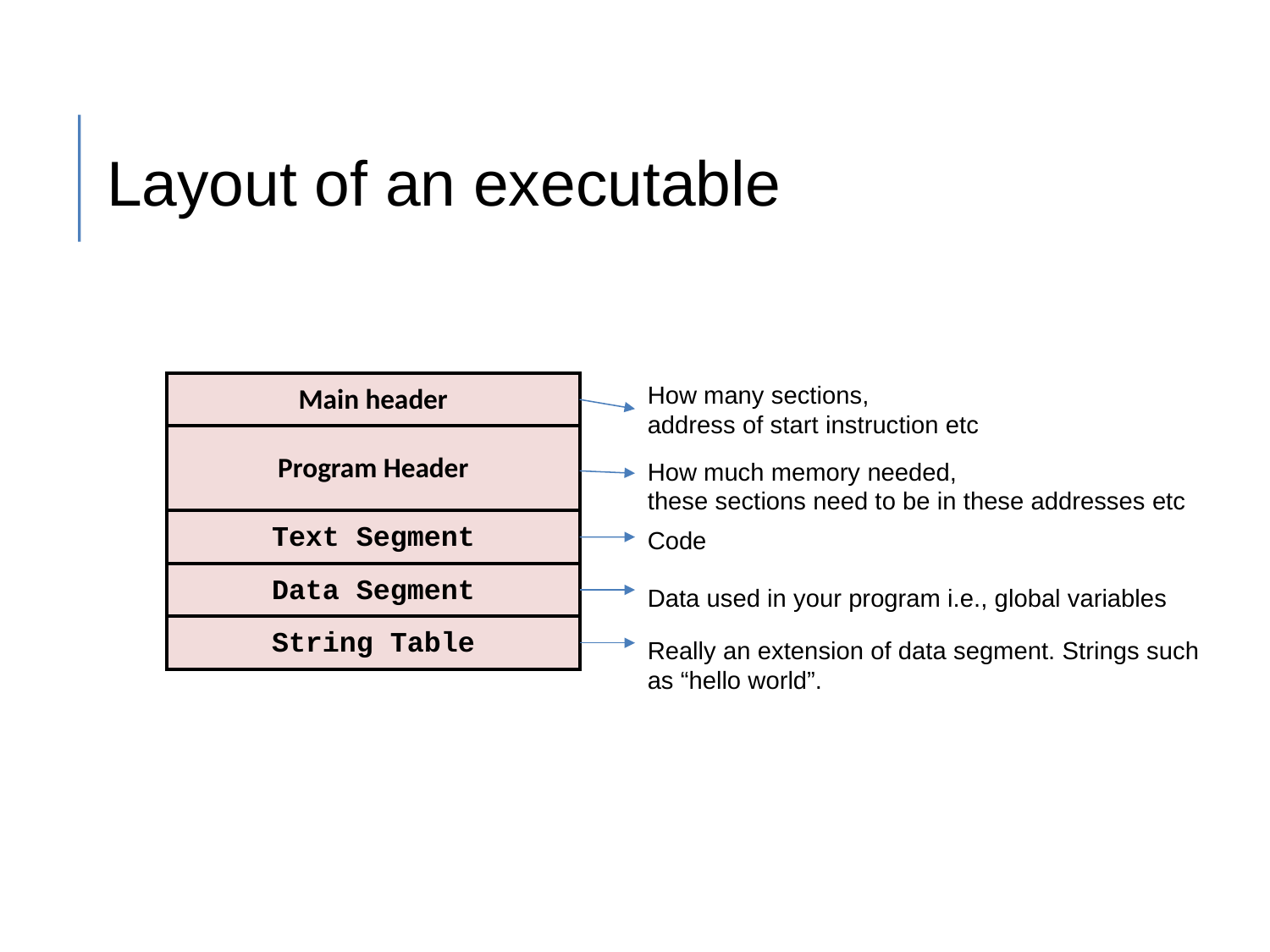

# Layout of an executable
Main header
How many sections,
address of start instruction etc
Program Header
How much memory needed,
these sections need to be in these addresses etc
Text Segment
Code
Data Segment
Data used in your program i.e., global variables
String Table
Really an extension of data segment. Strings such
as “hello world”.